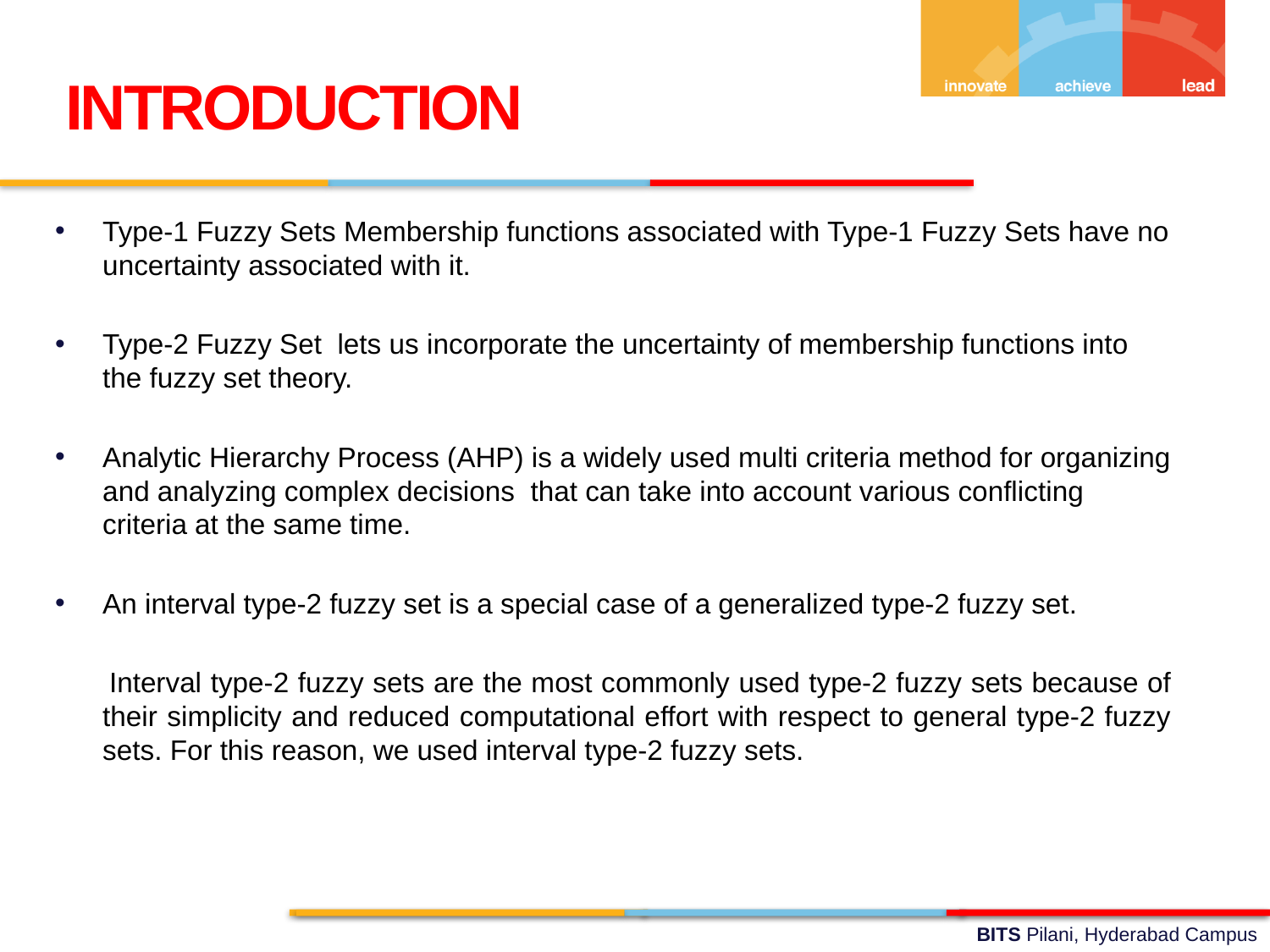

INTRODUCTION
Type-1 Fuzzy Sets Membership functions associated with Type-1 Fuzzy Sets have no uncertainty associated with it.

Type-2 Fuzzy Set  lets us incorporate the uncertainty of membership functions into the fuzzy set theory.

Analytic Hierarchy Process (AHP) is a widely used multi criteria method for organizing and analyzing complex decisions  that can take into account various conflicting criteria at the same time.

An interval type-2 fuzzy set is a special case of a generalized type-2 fuzzy set.

      Interval type-2 fuzzy sets are the most commonly used type-2 fuzzy sets because of their simplicity and reduced computational effort with respect to general type-2 fuzzy sets. For this reason, we used interval type-2 fuzzy sets.